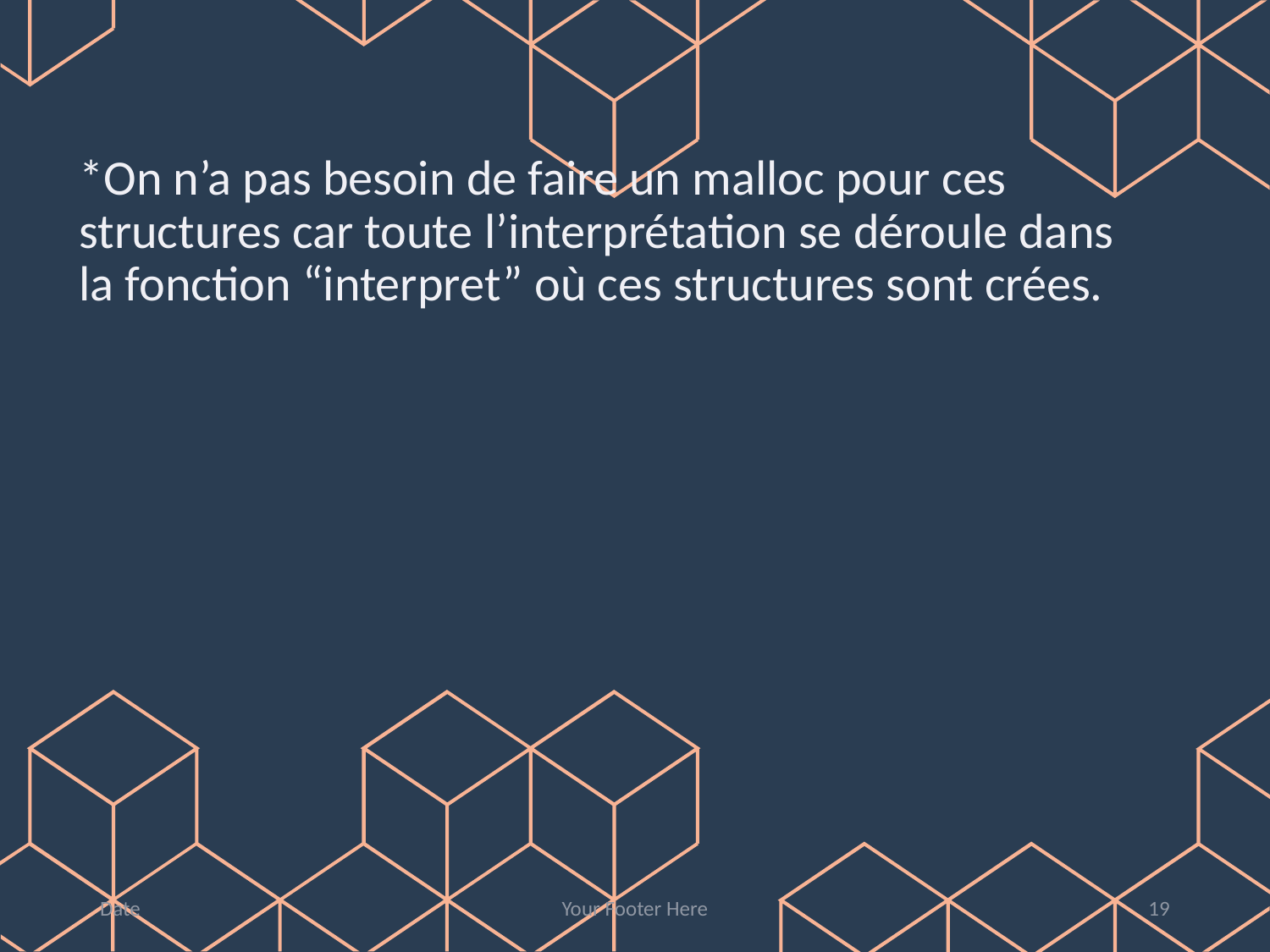

*On n’a pas besoin de faire un malloc pour ces structures car toute l’interprétation se déroule dans la fonction “interpret” où ces structures sont crées.
Date
Your Footer Here
19